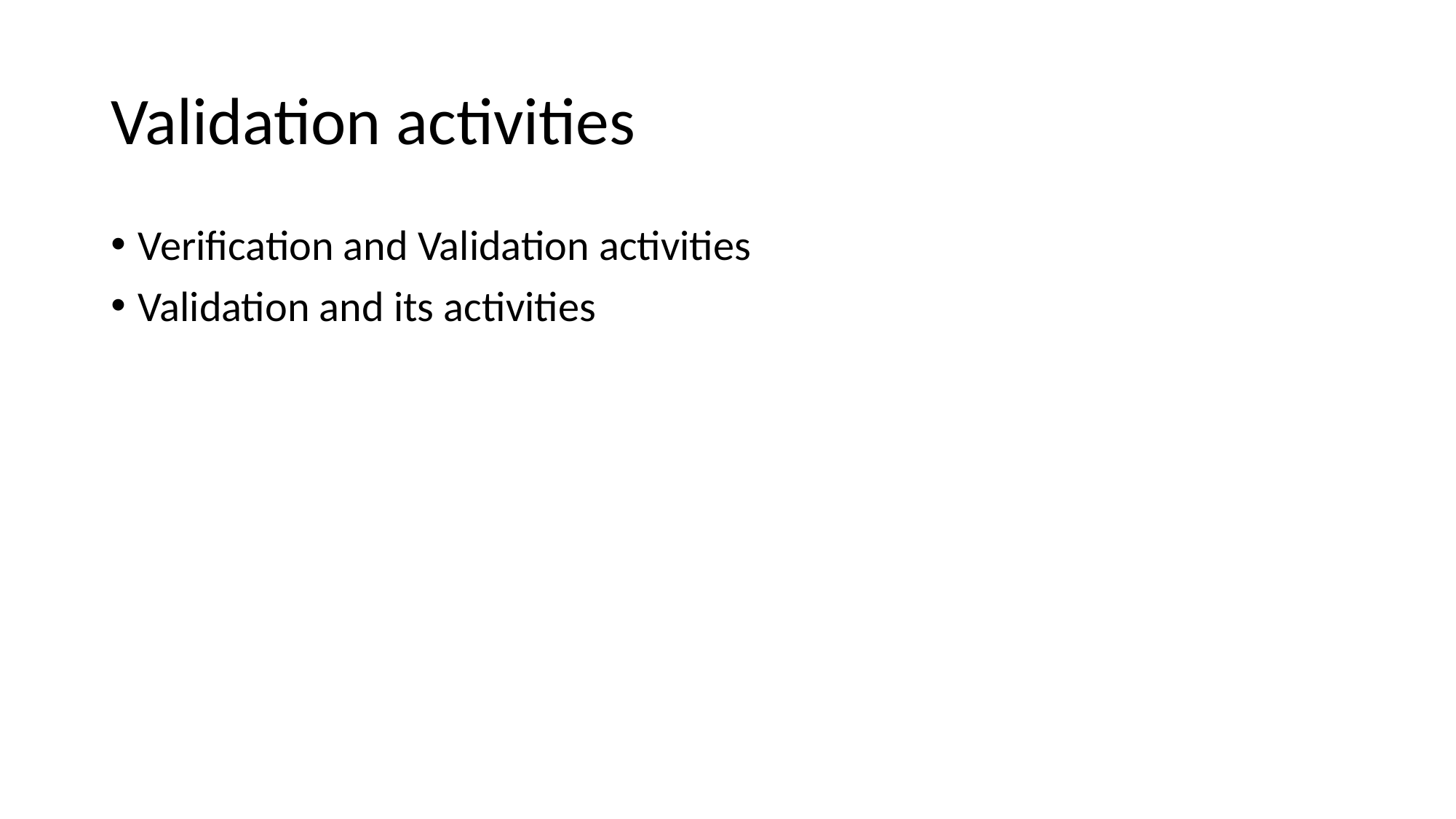

# Validation activities
Verification and Validation activities
Validation and its activities